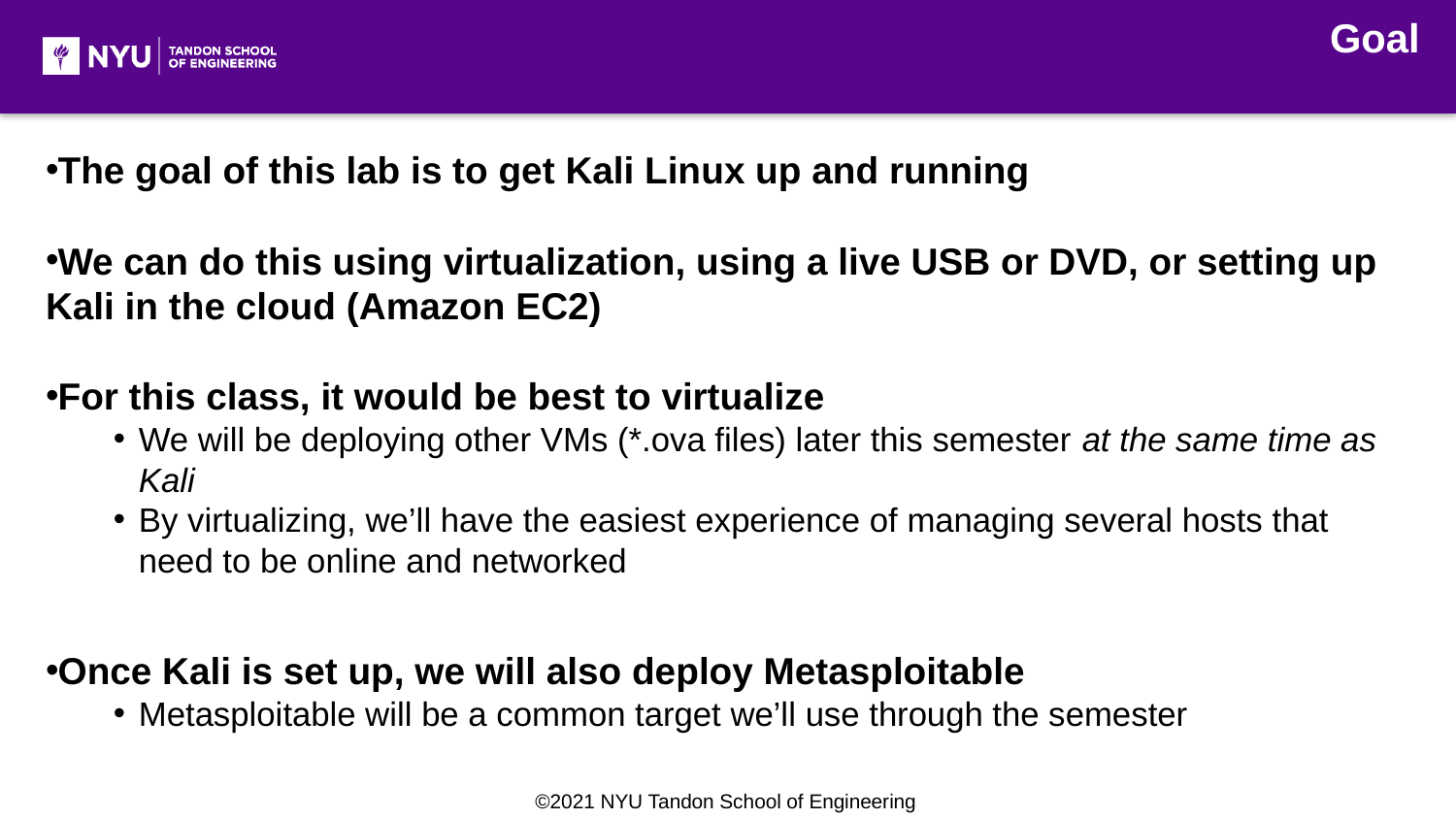

Goal
The goal of this lab is to get Kali Linux up and running

We can do this using virtualization, using a live USB or DVD, or setting up Kali in the cloud (Amazon EC2)

For this class, it would be best to virtualize
We will be deploying other VMs (*.ova files) later this semester at the same time as Kali
By virtualizing, we’ll have the easiest experience of managing several hosts that need to be online and networked

Once Kali is set up, we will also deploy Metasploitable
Metasploitable will be a common target we’ll use through the semester